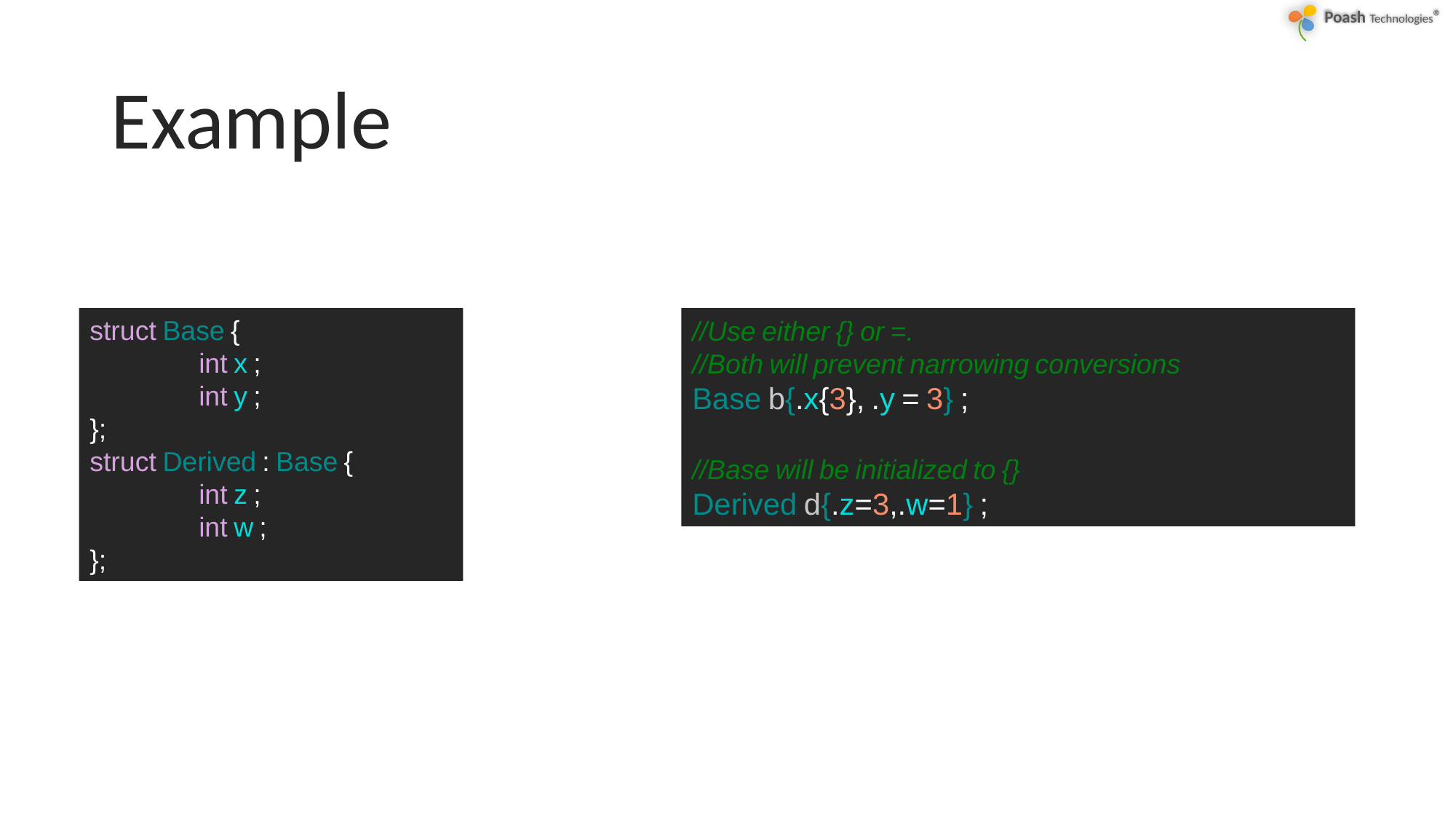

# Example
struct Base {
	int x ;
	int y ;
};
struct Derived : Base {
	int z ;
	int w ;
};
//Use either {} or =.
//Both will prevent narrowing conversions
Base b{.x{3}, .y = 3} ;

//Base will be initialized to {}
Derived d{.z=3,.w=1} ;